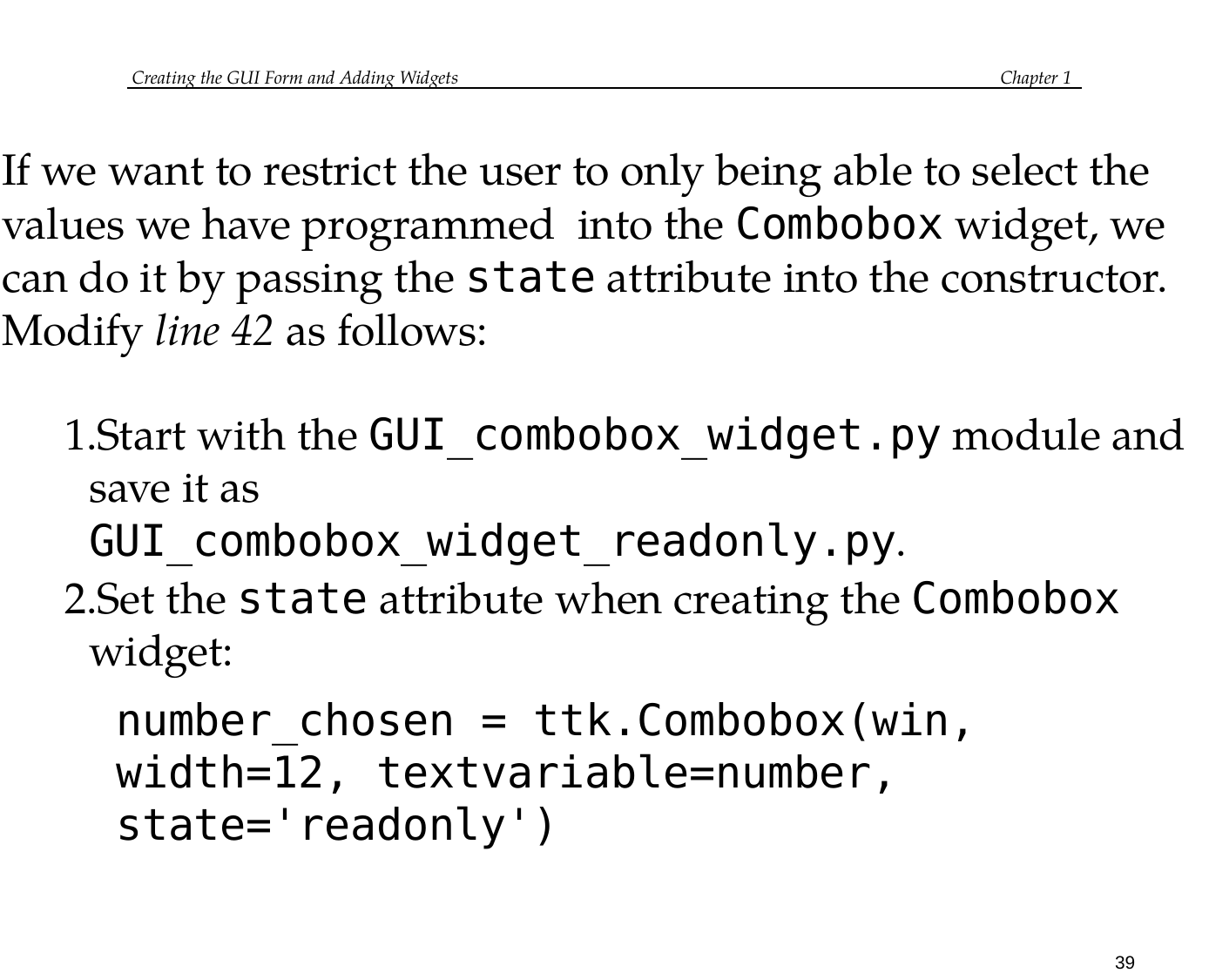

Creating the GUI Form and Adding Widgets	                                      Chapter 1

If we want to restrict the user to only being able to select the values we have programmed  into the Combobox widget, we can do it by passing the state attribute into the constructor.  Modify line 42 as follows:

Start with the GUI_combobox_widget.py module and save it as
GUI_combobox_widget_readonly.py.
Set the state attribute when creating the Combobox widget:
number_chosen = ttk.Combobox(win, width=12, textvariable=number,  state='readonly')

39